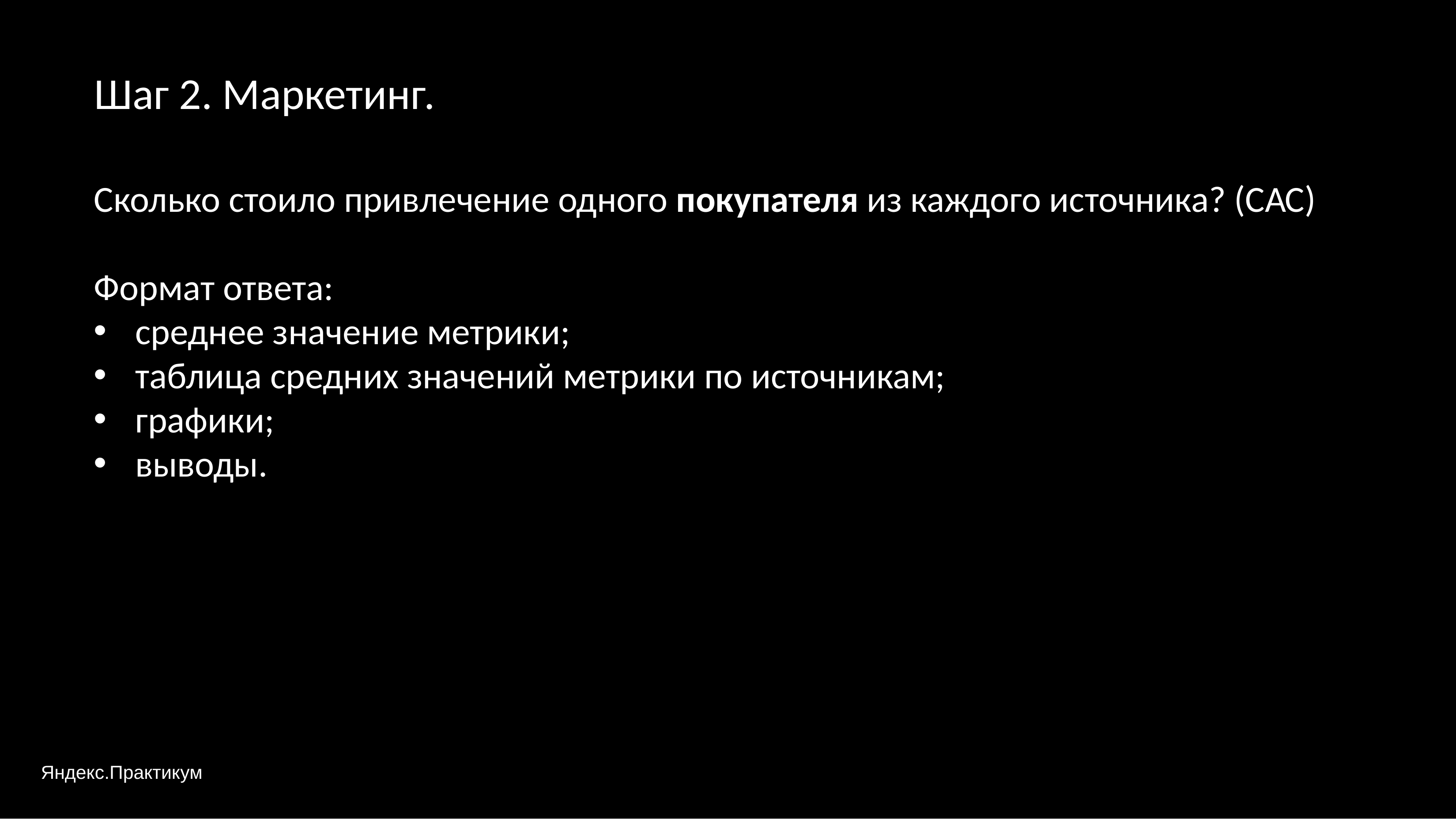

Шаг 2. Маркетинг.
Сколько стоило привлечение одного покупателя из каждого источника? (САС)

Формат ответа:
среднее значение метрики;
таблица средних значений метрики по источникам;
графики;
выводы.
Яндекс.Практикум